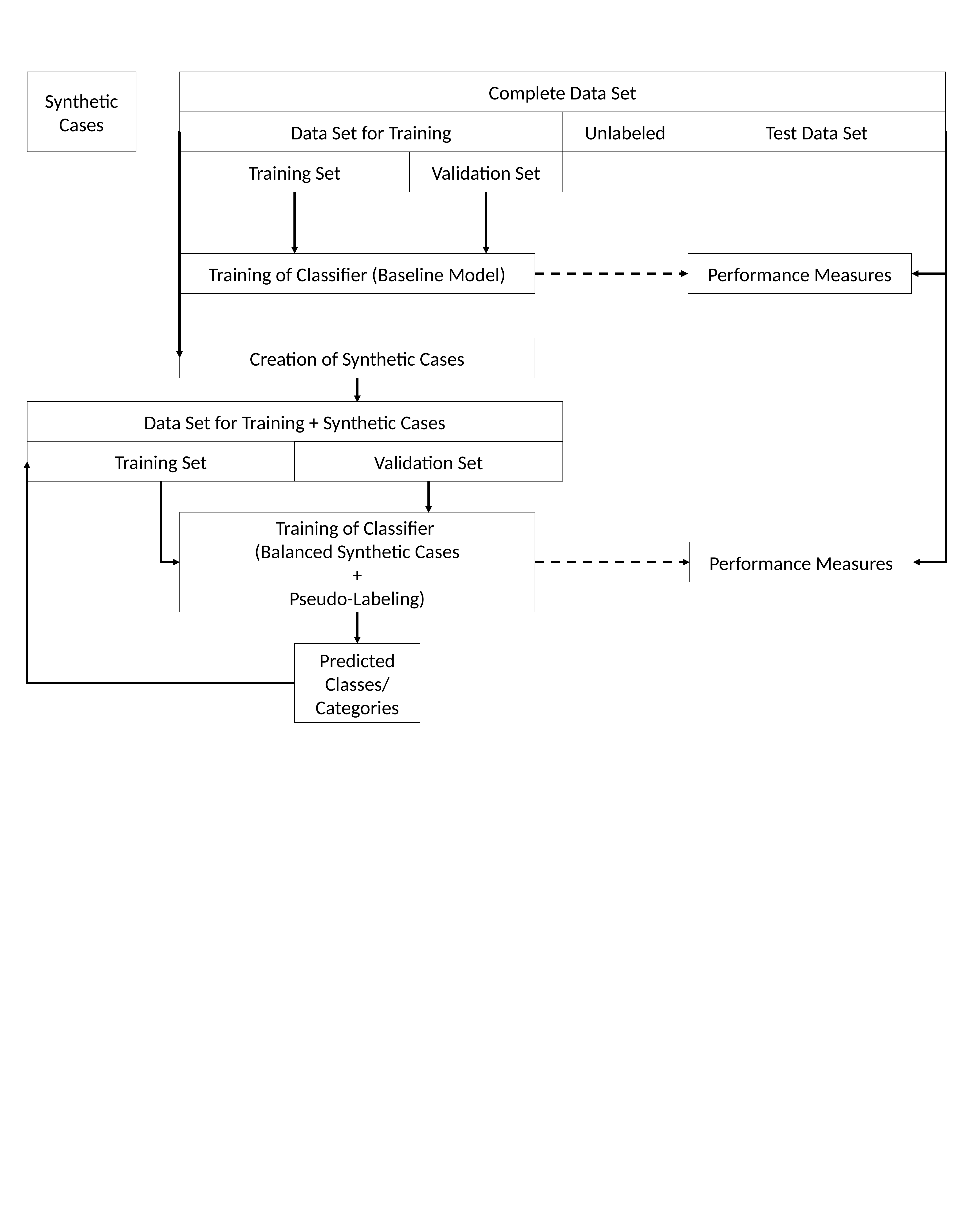

Synthetic Cases
Complete Data Set
Unlabeled
Test Data Set
Data Set for Training
Training Set
Validation Set
Training of Classifier (Baseline Model)
Performance Measures
Creation of Synthetic Cases
Data Set for Training + Synthetic Cases
Training Set
Validation Set
Training of Classifier
(Balanced Synthetic Cases
+
Pseudo-Labeling)
Performance Measures
Predicted Classes/
Categories